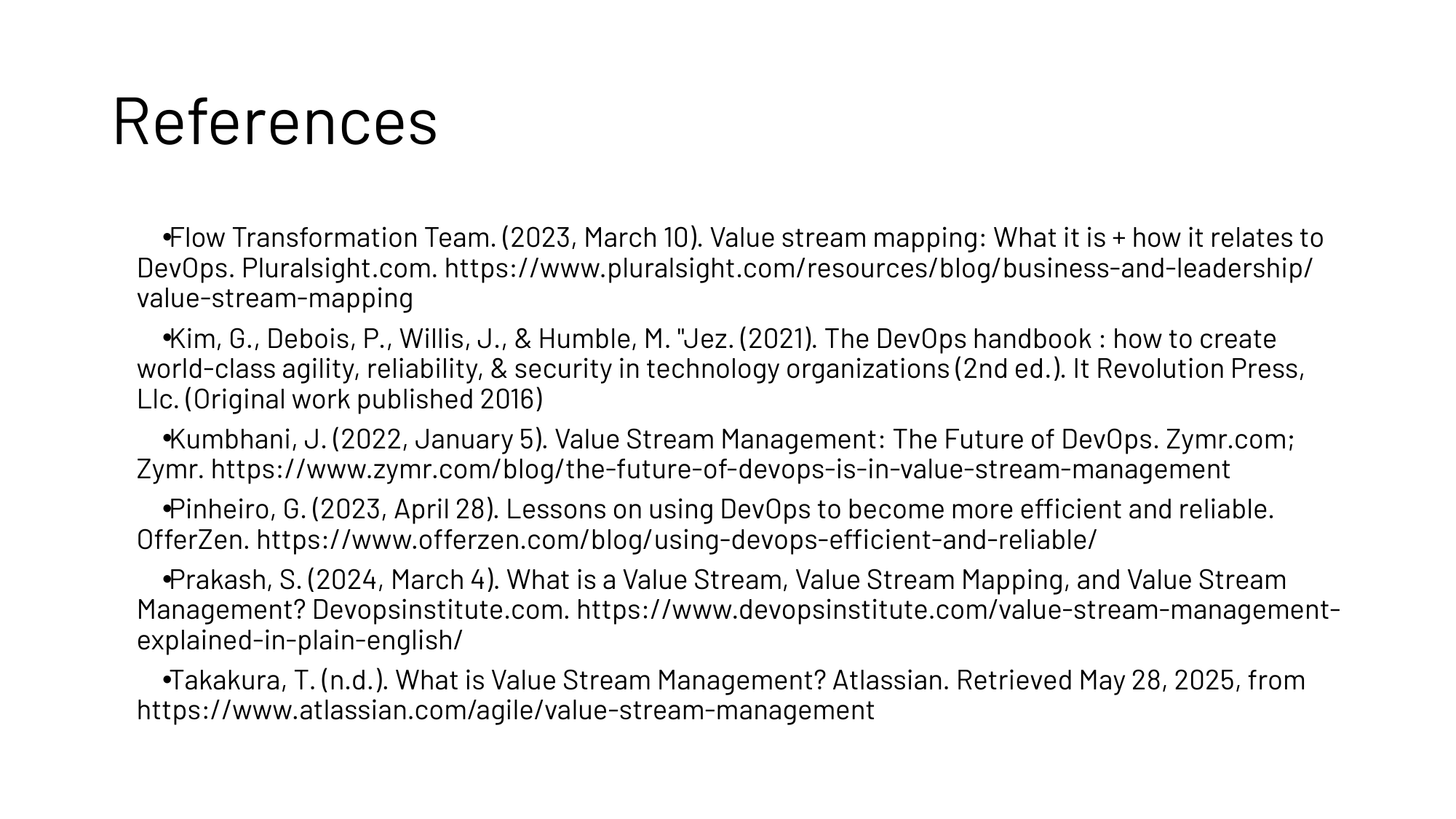

# References
Flow Transformation Team. (2023, March 10). Value stream mapping: What it is + how it relates to DevOps. Pluralsight.com. https://www.pluralsight.com/resources/blog/business-and-leadership/value-stream-mapping
Kim, G., Debois, P., Willis, J., & Humble, M. "Jez. (2021). The DevOps handbook : how to create world-class agility, reliability, & security in technology organizations (2nd ed.). It Revolution Press, Llc. (Original work published 2016)
Kumbhani, J. (2022, January 5). Value Stream Management: The Future of DevOps. Zymr.com; Zymr. https://www.zymr.com/blog/the-future-of-devops-is-in-value-stream-management
Pinheiro, G. (2023, April 28). Lessons on using DevOps to become more efficient and reliable. OfferZen. https://www.offerzen.com/blog/using-devops-efficient-and-reliable/
Prakash, S. (2024, March 4). What is a Value Stream, Value Stream Mapping, and Value Stream Management? Devopsinstitute.com. https://www.devopsinstitute.com/value-stream-management-explained-in-plain-english/
Takakura, T. (n.d.). What is Value Stream Management? Atlassian. Retrieved May 28, 2025, from https://www.atlassian.com/agile/value-stream-management